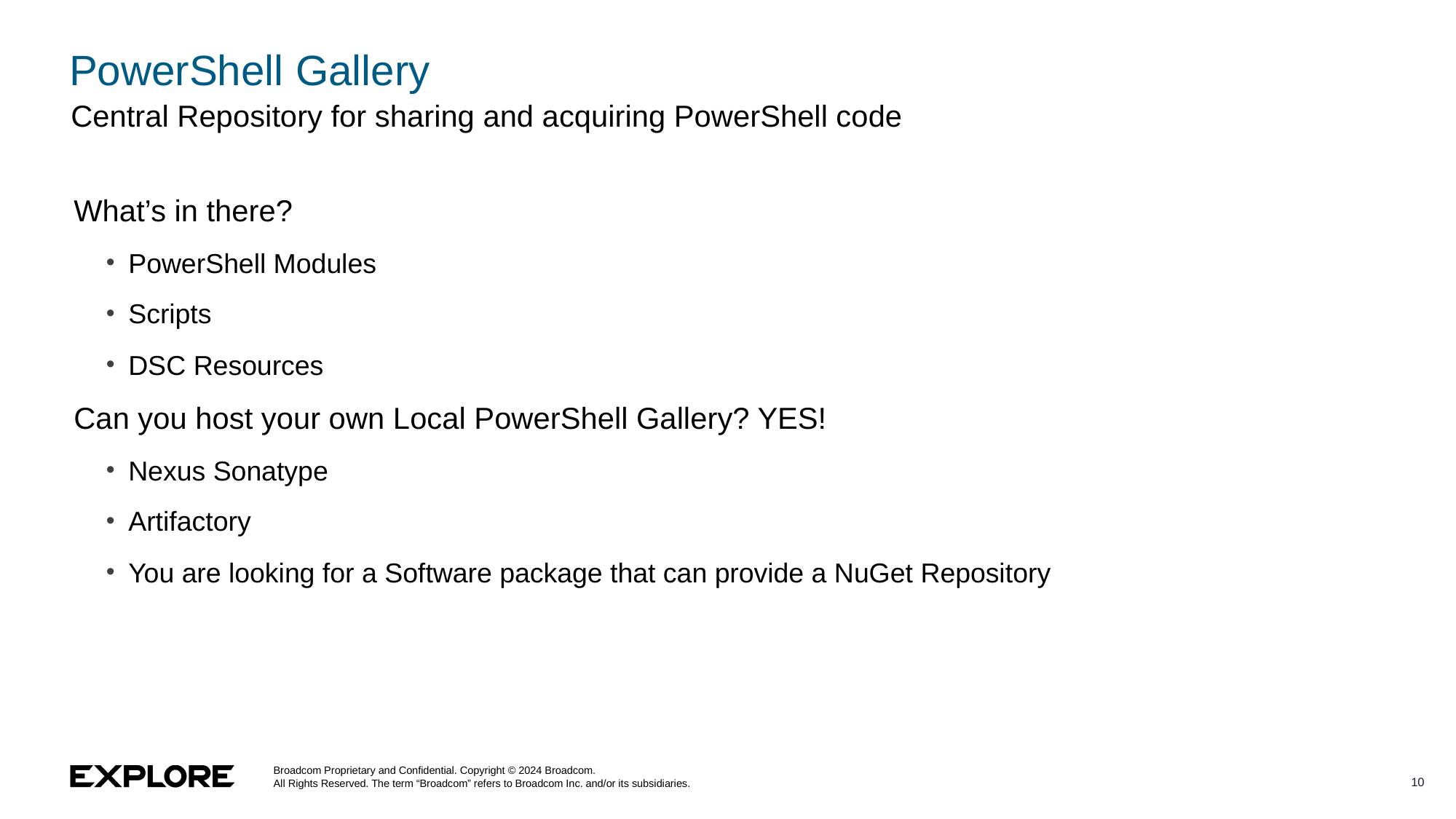

# PowerShell Gallery
Central Repository for sharing and acquiring PowerShell code
What’s in there?
PowerShell Modules
Scripts
DSC Resources
Can you host your own Local PowerShell Gallery? YES!
Nexus Sonatype
Artifactory
You are looking for a Software package that can provide a NuGet Repository